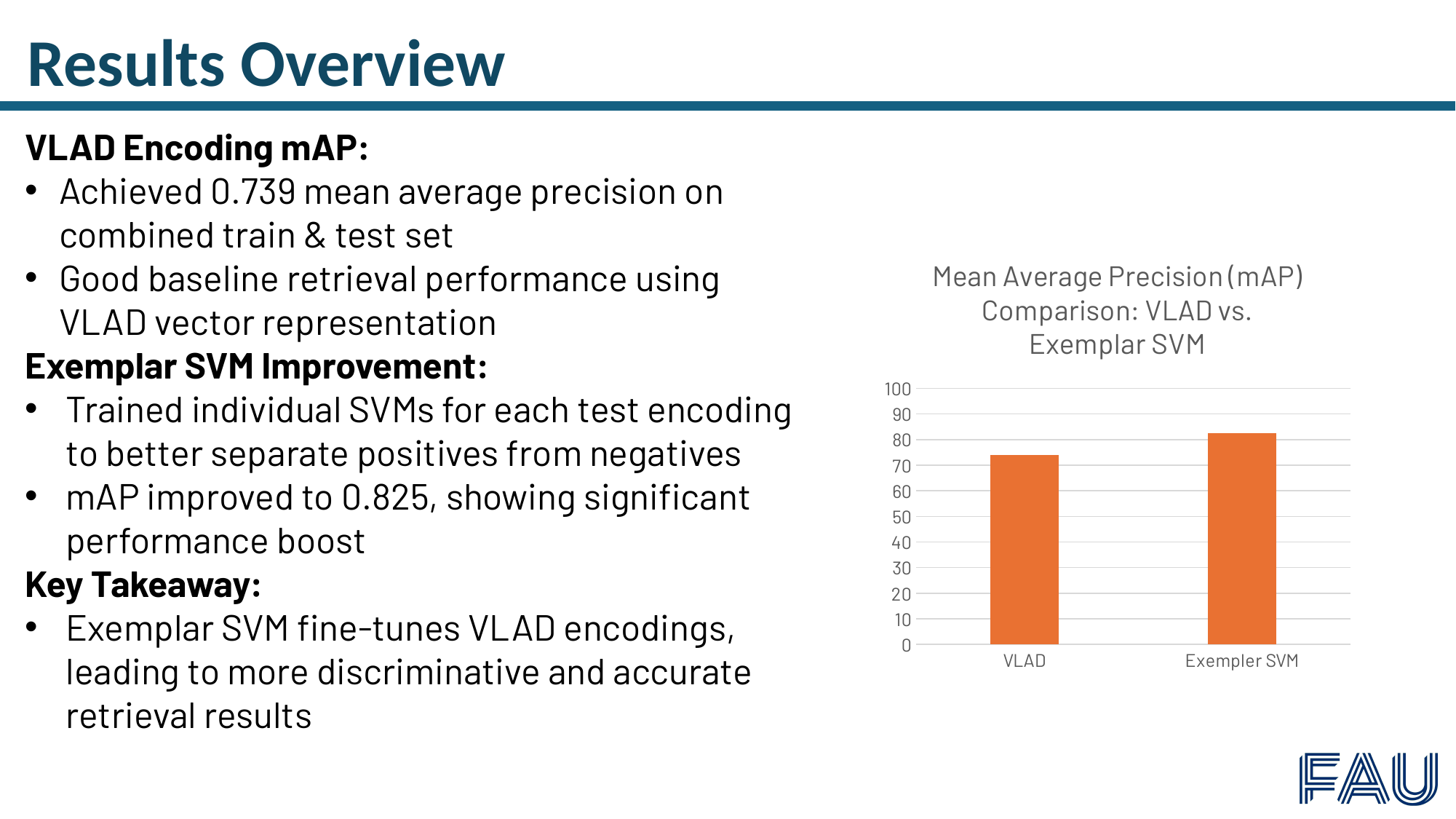

Results Overview
VLAD Encoding mAP:
Achieved 0.739 mean average precision on combined train & test set
Good baseline retrieval performance using VLAD vector representation
Exemplar SVM Improvement:
Trained individual SVMs for each test encoding to better separate positives from negatives
mAP improved to 0.825, showing significant performance boost
Key Takeaway:
Exemplar SVM fine-tunes VLAD encodings, leading to more discriminative and accurate retrieval results

### Chart:

| Category | Mean Average Precision (mAP) Comparison: VLAD vs. Exemplar SVM |
|---|---|
| VLAD | 73.89 |
| Exempler SVM | 82.53 |